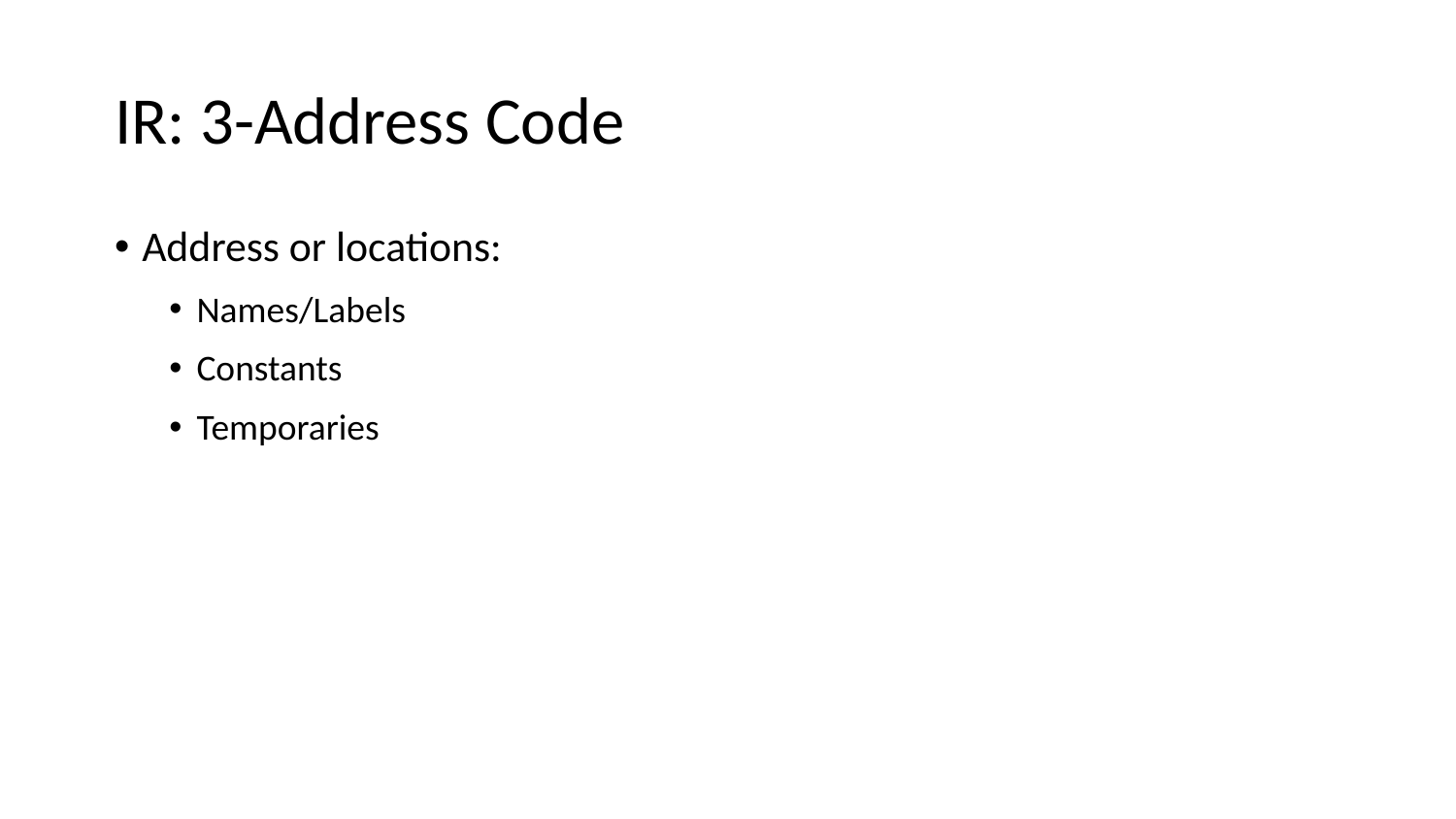

# IR: 3-Address Code
Address or locations:
Names/Labels
Constants
Temporaries